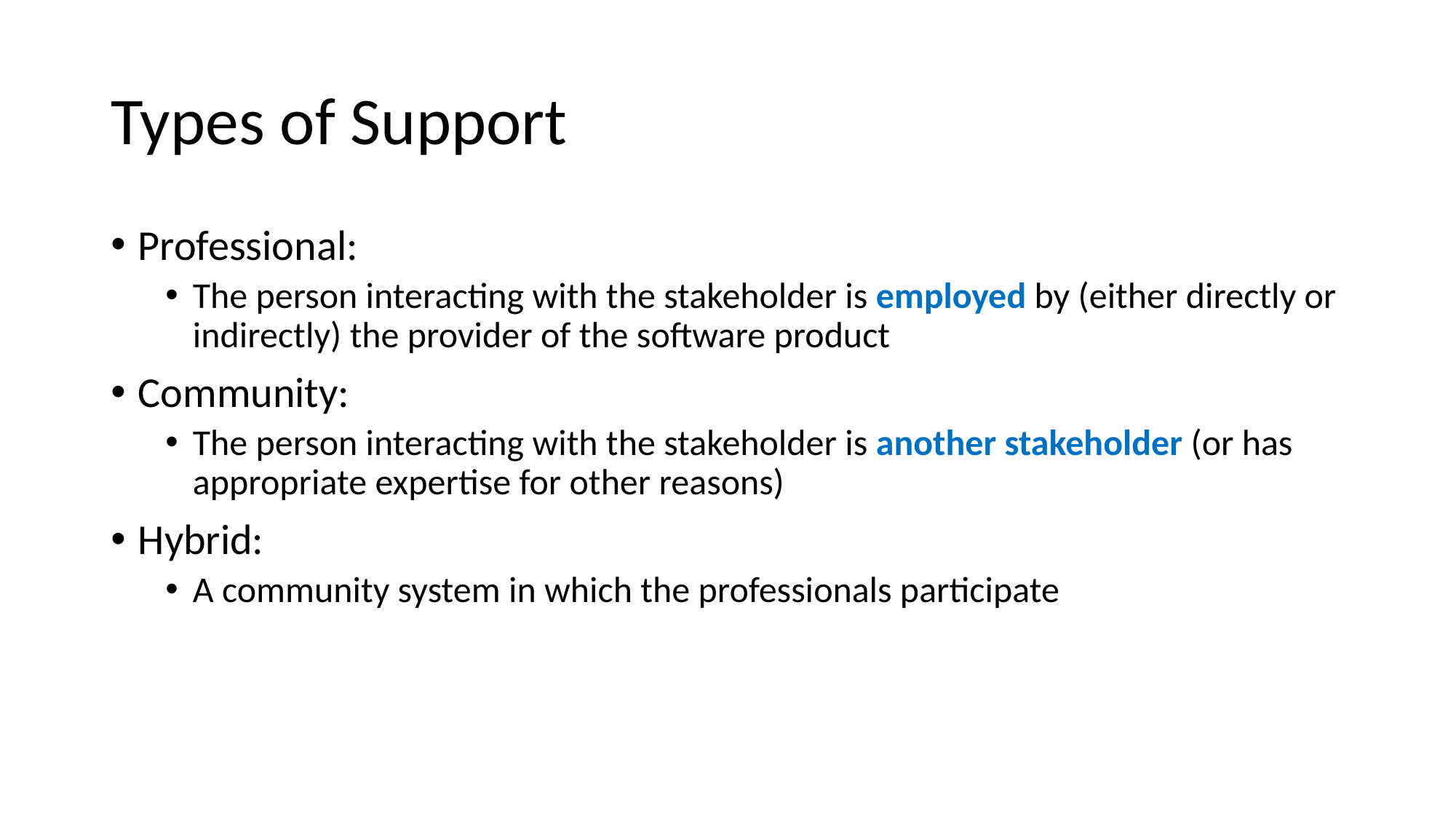

# Types of Support
Professional:
The person interacting with the stakeholder is employed by (either directly or indirectly) the provider of the software product
Community:
The person interacting with the stakeholder is another stakeholder (or has appropriate expertise for other reasons)
Hybrid:
A community system in which the professionals participate